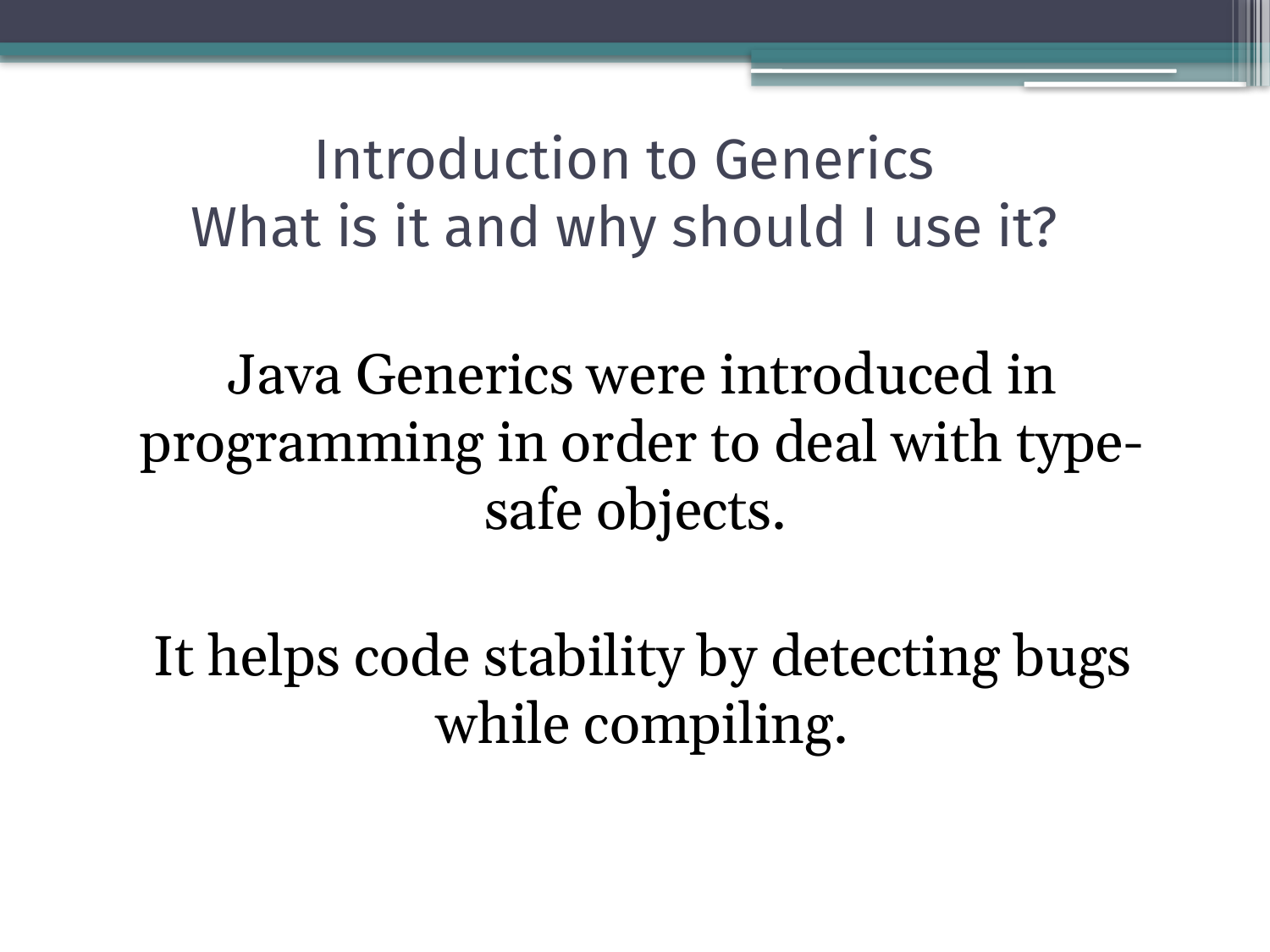

# Introduction to Generics What is it and why should I use it?

Java Generics were introduced in programming in order to deal with type-safe objects.

It helps code stability by detecting bugs while compiling.